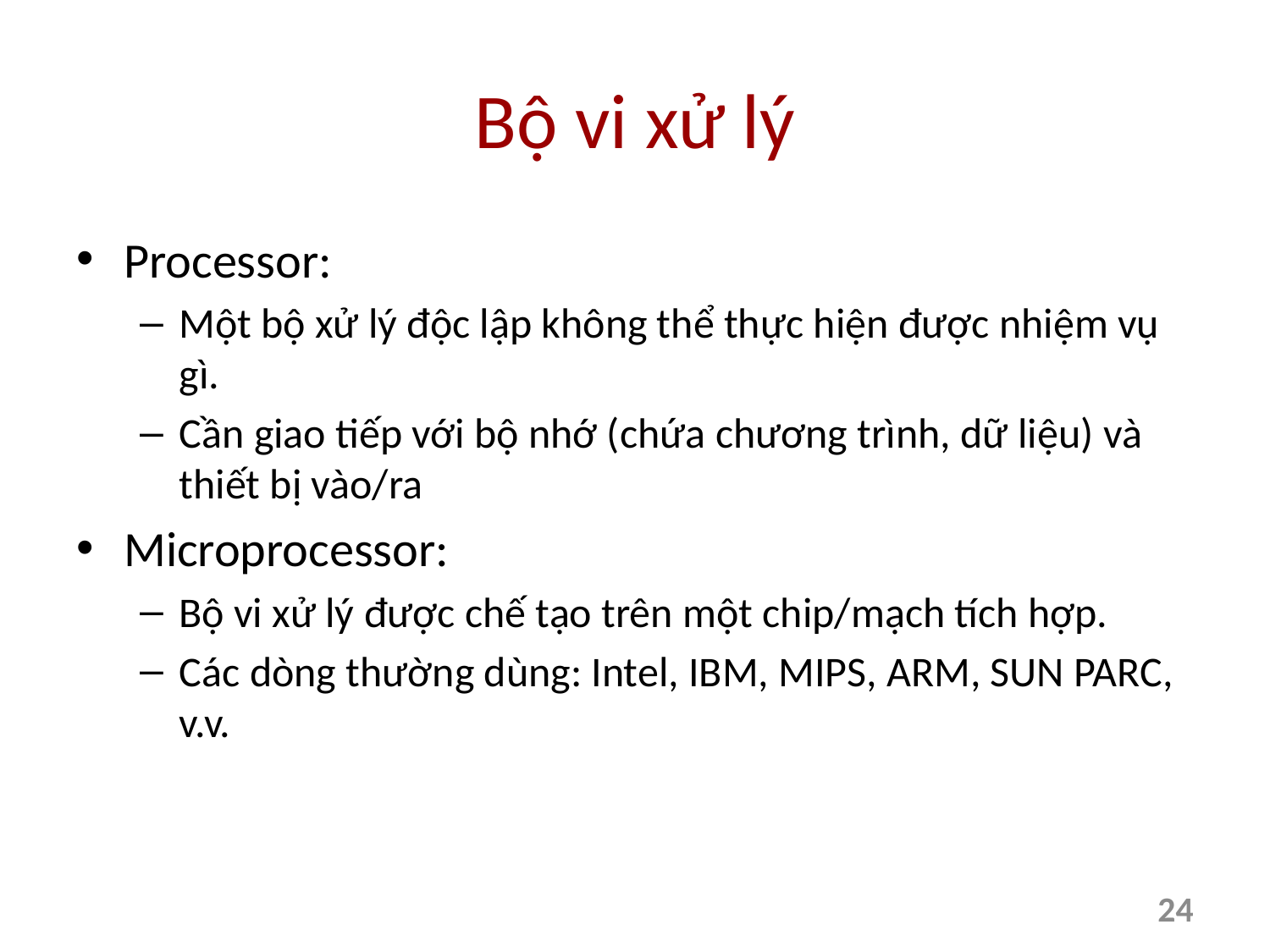

# Bộ vi xử lý
Processor:
Một bộ xử lý độc lập không thể thực hiện được nhiệm vụ gì.
Cần giao tiếp với bộ nhớ (chứa chương trình, dữ liệu) và thiết bị vào/ra
Microprocessor:
Bộ vi xử lý được chế tạo trên một chip/mạch tích hợp.
Các dòng thường dùng: Intel, IBM, MIPS, ARM, SUN PARC, v.v.
24